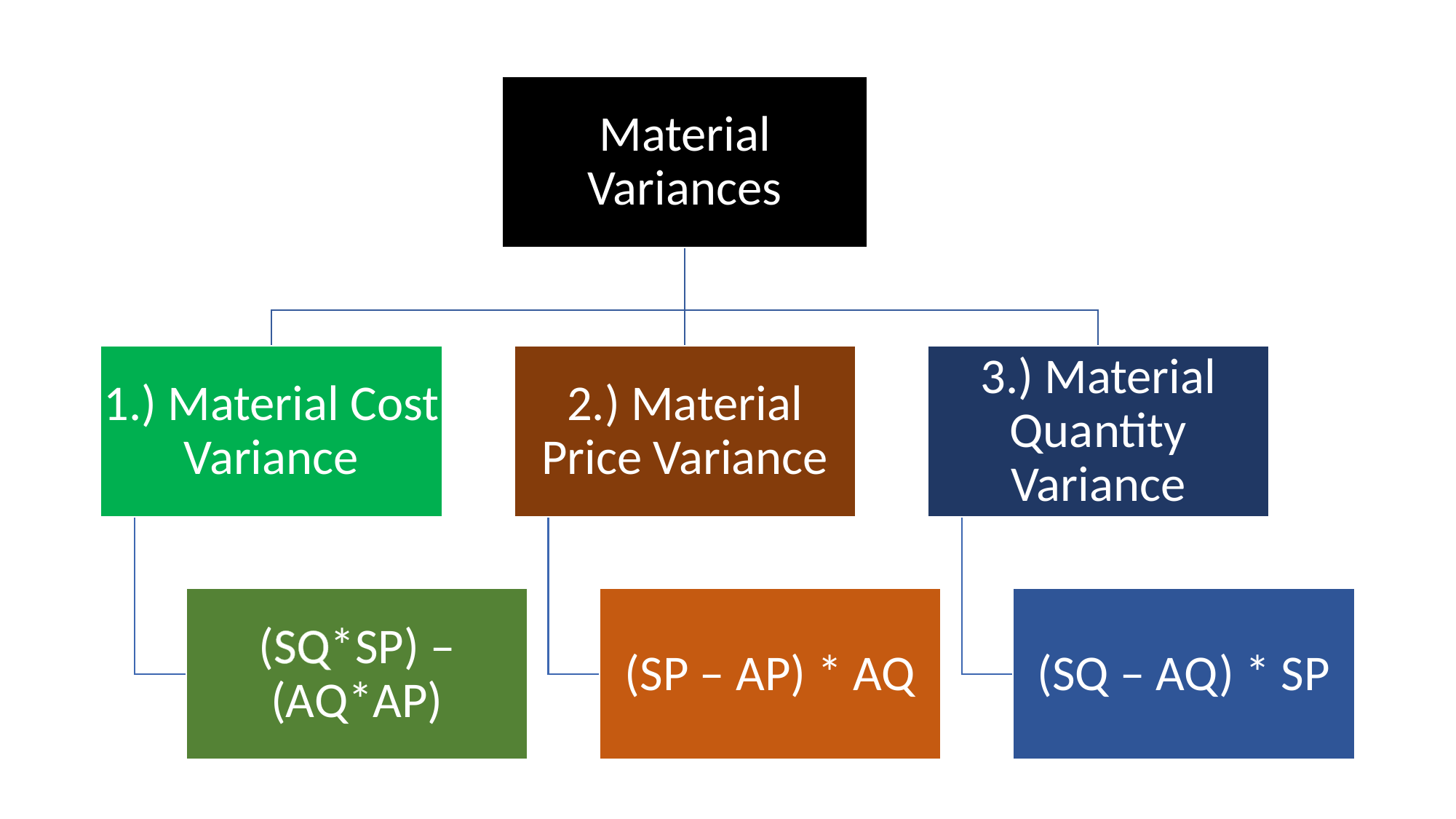

#
Material Variances
1.) Material Cost Variance
(SQ*SP) – (AQ*AP)
2.) Material Price Variance
(SP – AP) * AQ
3.) Material Quantity Variance
(SQ – AQ) * SP